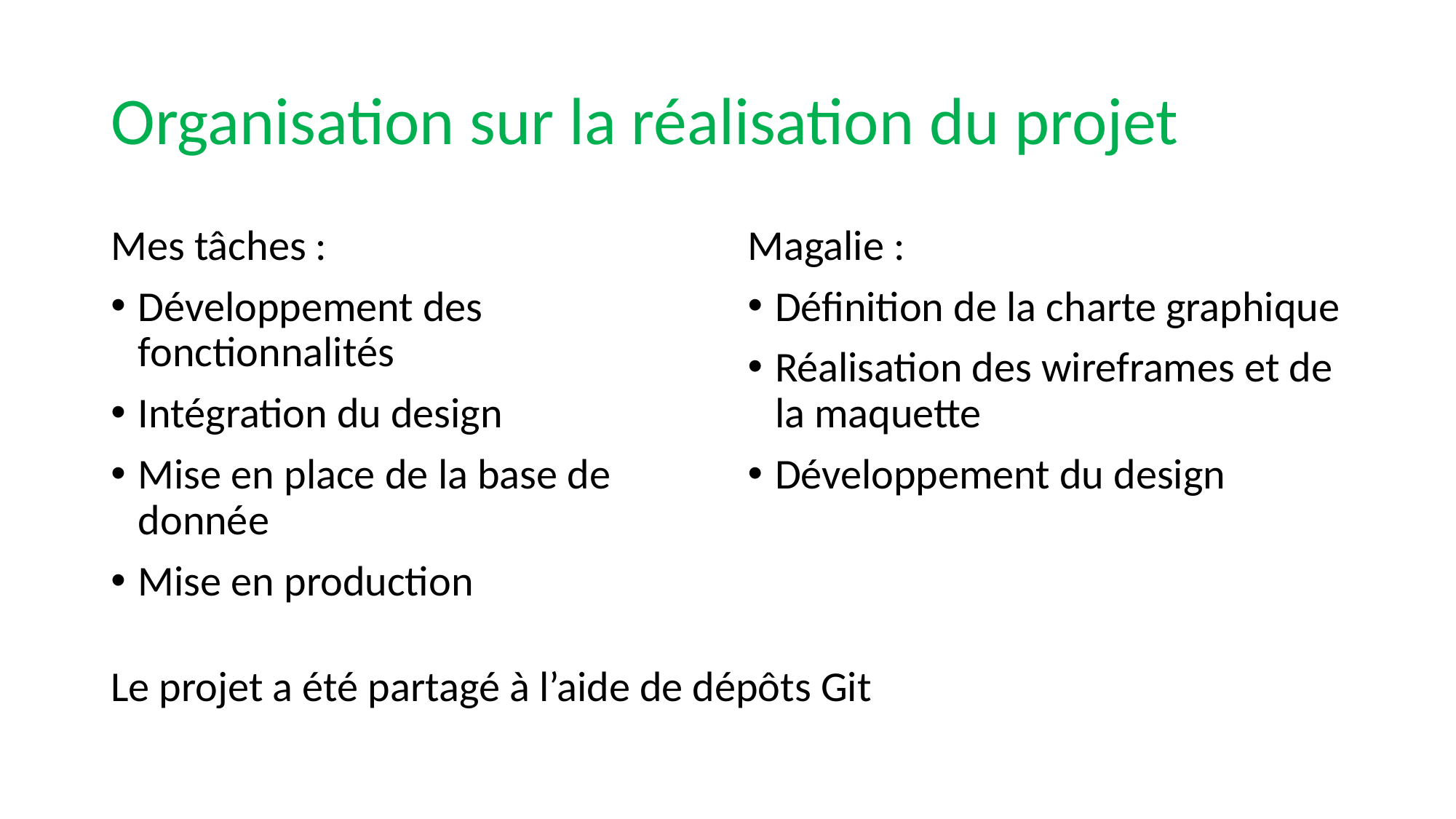

# Organisation sur la réalisation du projet
Mes tâches :
Développement des fonctionnalités
Intégration du design
Mise en place de la base de donnée
Mise en production
Magalie :
Définition de la charte graphique
Réalisation des wireframes et de la maquette
Développement du design
Le projet a été partagé à l’aide de dépôts Git